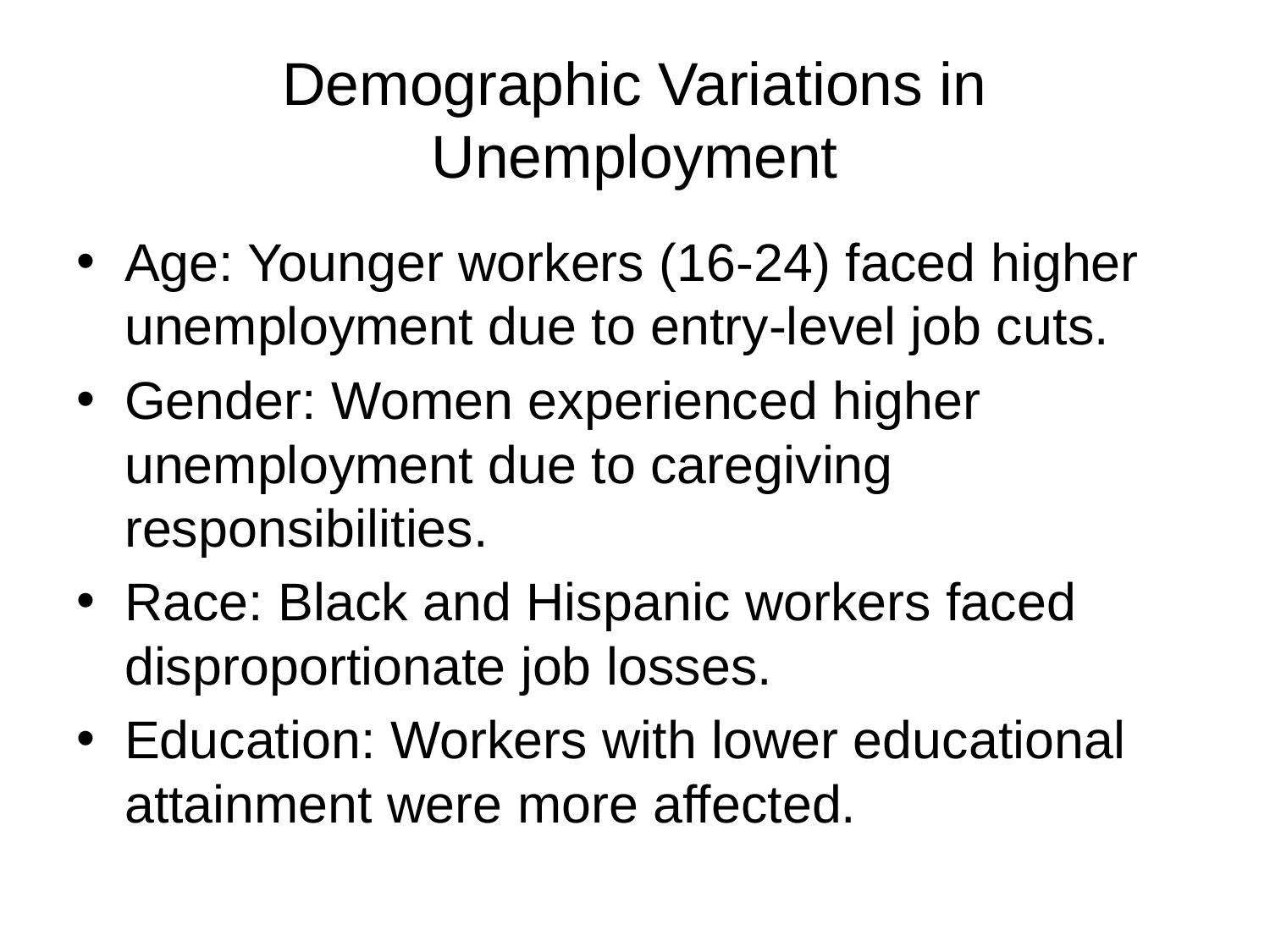

# Demographic Variations in Unemployment
Age: Younger workers (16-24) faced higher unemployment due to entry-level job cuts.
Gender: Women experienced higher unemployment due to caregiving responsibilities.
Race: Black and Hispanic workers faced disproportionate job losses.
Education: Workers with lower educational attainment were more affected.